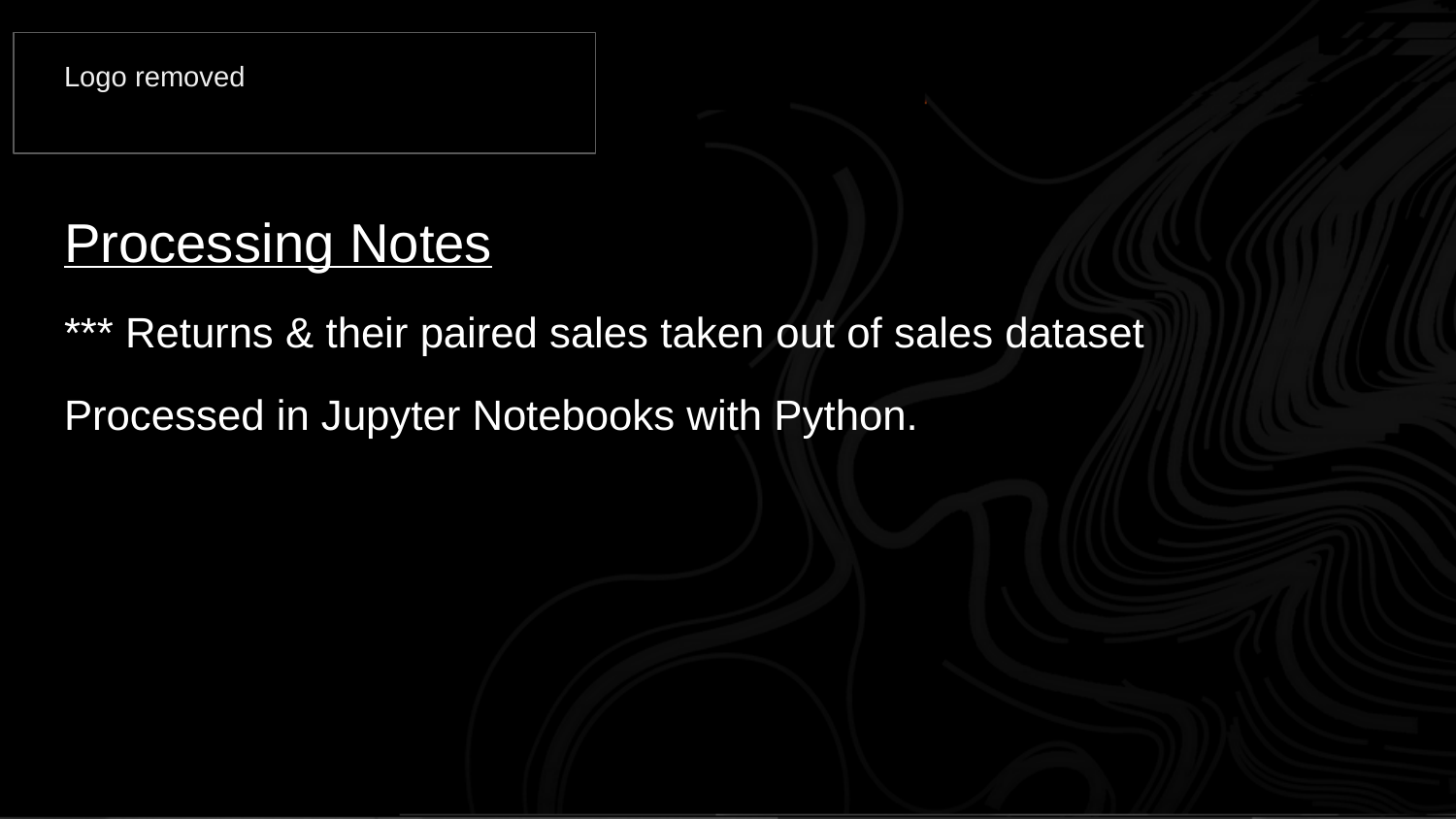

Logo removed

#
Processing Notes
*** Returns & their paired sales taken out of sales dataset
Processed in Jupyter Notebooks with Python.